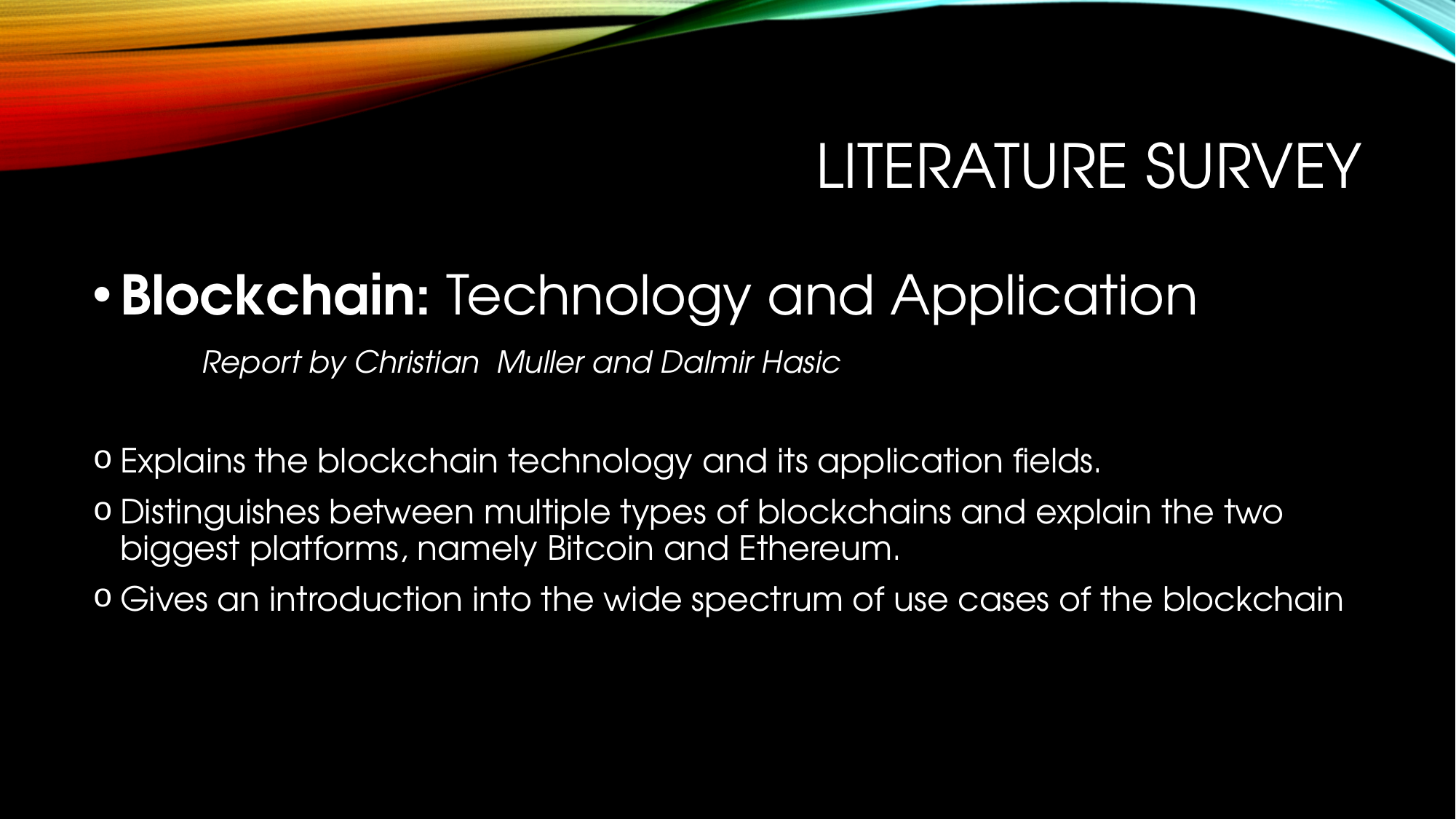

# Literature survey
Blockchain: Technology and Application
	Report by Christian  Muller and Dalmir Hasic

Explains the blockchain technology and its application ﬁelds.
Distinguishes between multiple types of blockchains and explain the two biggest platforms, namely Bitcoin and Ethereum.
Gives an introduction into the wide spectrum of use cases of the blockchain